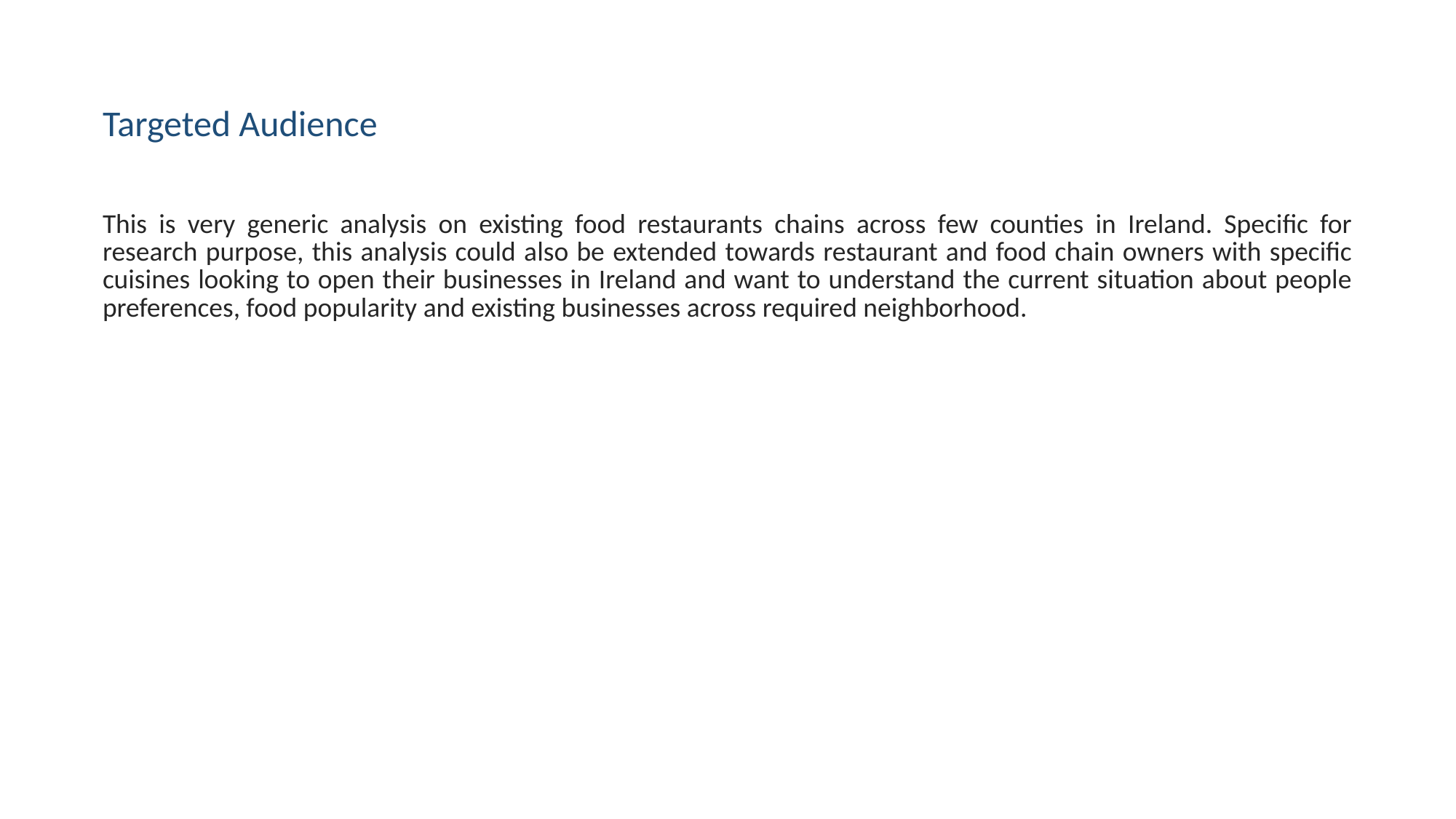

Targeted Audience

This is very generic analysis on existing food restaurants chains across few counties in Ireland. Specific for research purpose, this analysis could also be extended towards restaurant and food chain owners with specific cuisines looking to open their businesses in Ireland and want to understand the current situation about people preferences, food popularity and existing businesses across required neighborhood.